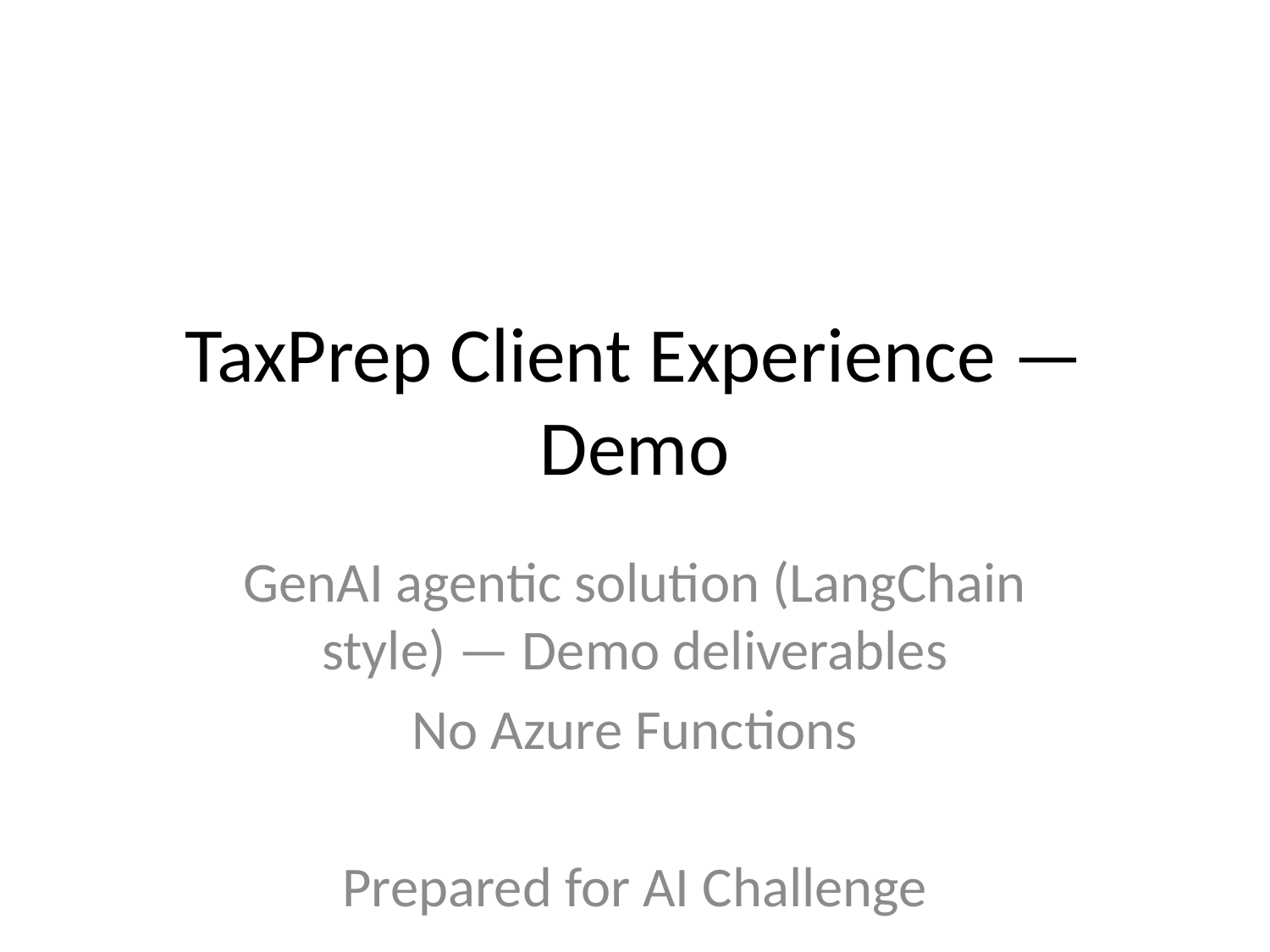

# TaxPrep Client Experience — Demo
GenAI agentic solution (LangChain style) — Demo deliverables
No Azure Functions

Prepared for AI Challenge